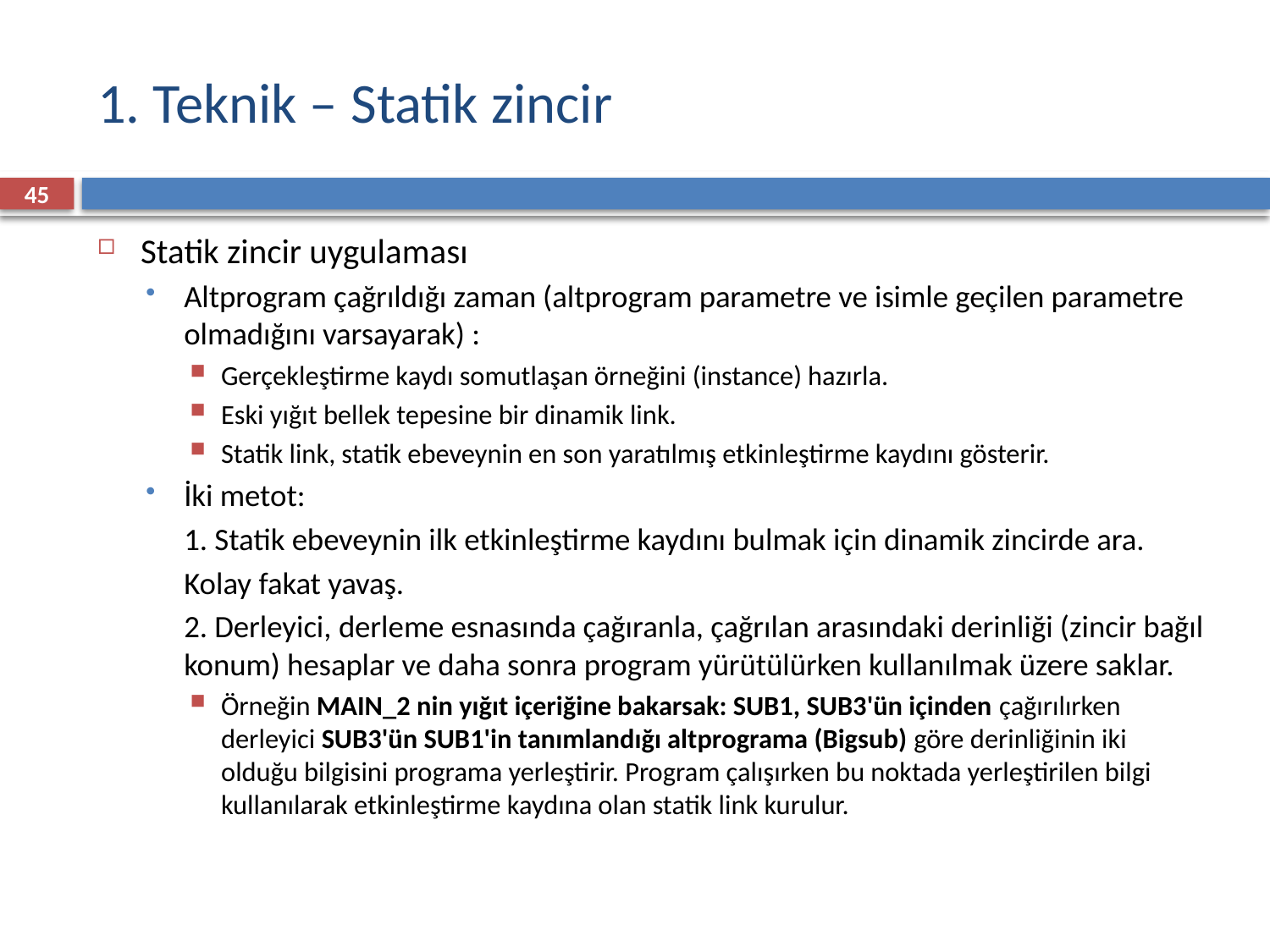

# 1. Teknik – Statik zincir
45
Statik zincir uygulaması
Altprogram çağrıldığı zaman (altprogram parametre ve isimle geçilen parametre olmadığını varsayarak) :
Gerçekleştirme kaydı somutlaşan örneğini (instance) hazırla.
Eski yığıt bellek tepesine bir dinamik link.
Statik link, statik ebeveynin en son yaratılmış etkinleştirme kaydını gösterir.
İki metot:
	1. Statik ebeveynin ilk etkinleştirme kaydını bulmak için dinamik zincirde ara.
	Kolay fakat yavaş.
	2. Derleyici, derleme esnasında çağıranla, çağrılan arasındaki derinliği (zincir bağıl konum) hesaplar ve daha sonra program yürütülürken kullanılmak üzere saklar.
Örneğin MAIN_2 nin yığıt içeriğine bakarsak: SUB1, SUB3'ün içinden çağırılırken derleyici SUB3'ün SUB1'in tanımlandığı altprograma (Bigsub) göre derinliğinin iki olduğu bilgisini programa yerleştirir. Program çalışırken bu noktada yerleştirilen bilgi kullanılarak etkinleştirme kaydına olan statik link kurulur.